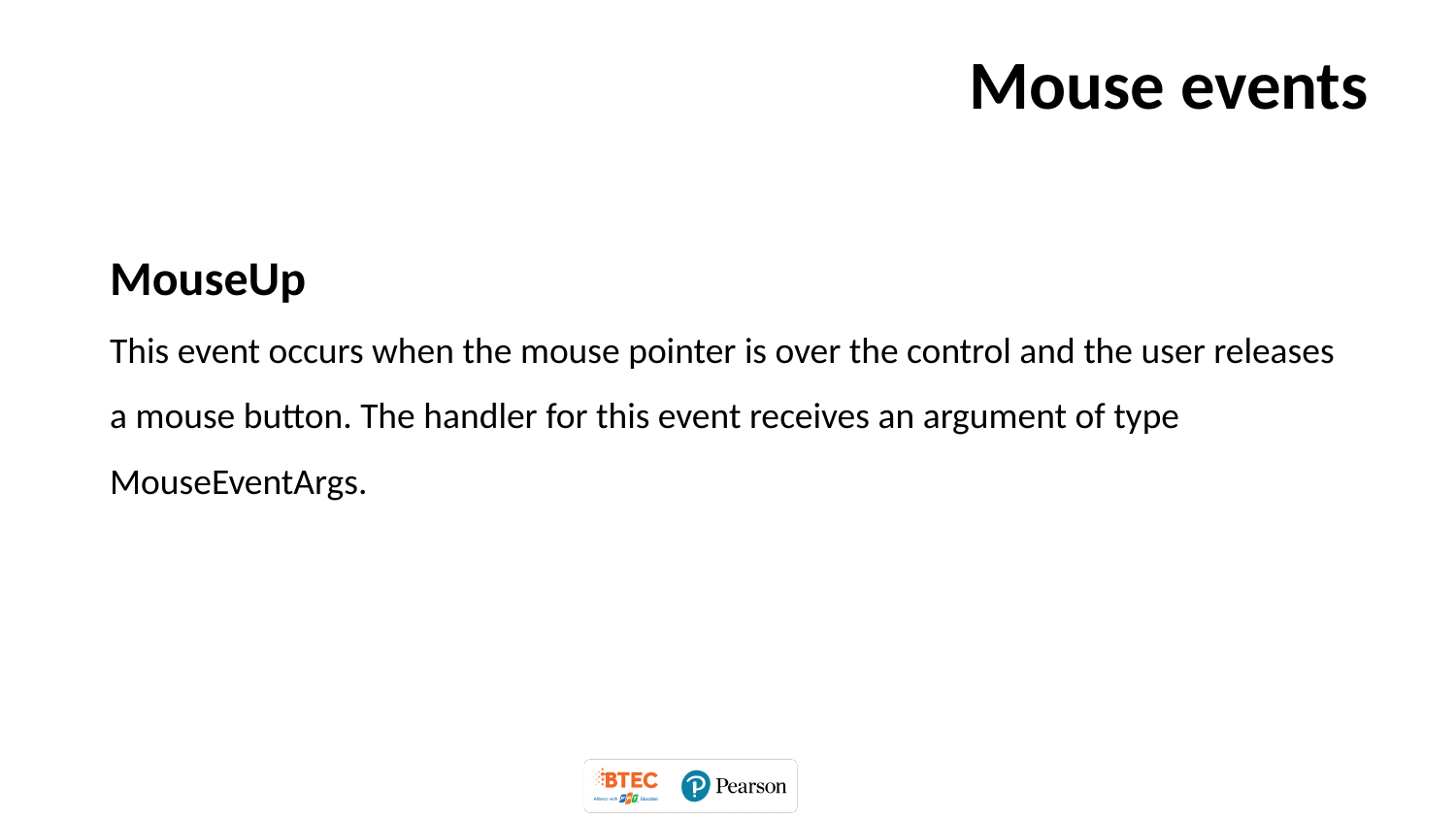

# Mouse events

MouseUp
This event occurs when the mouse pointer is over the control and the user releases a mouse button. The handler for this event receives an argument of type MouseEventArgs.